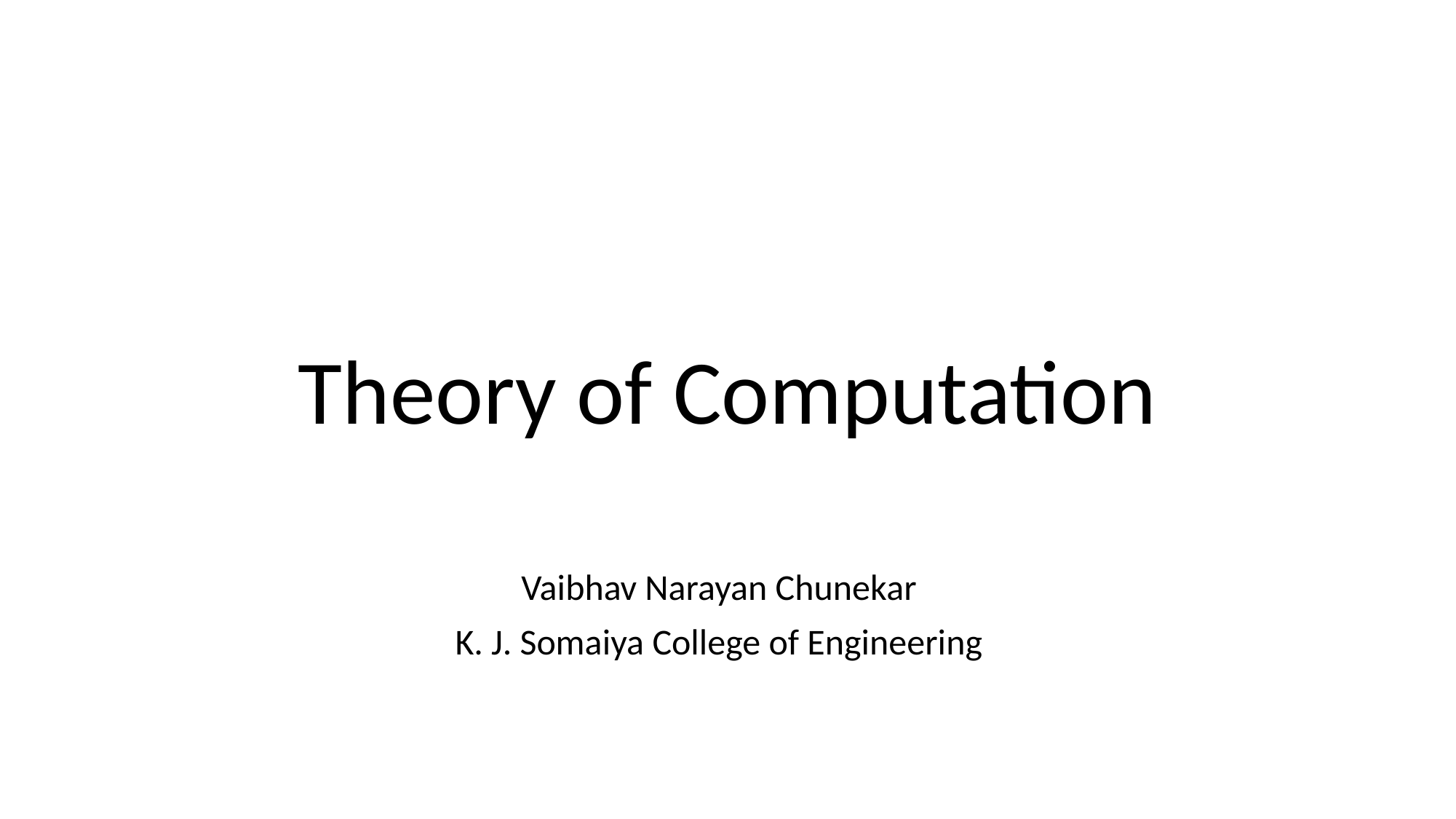

# Theory of Computation
Vaibhav Narayan Chunekar
K. J. Somaiya College of Engineering